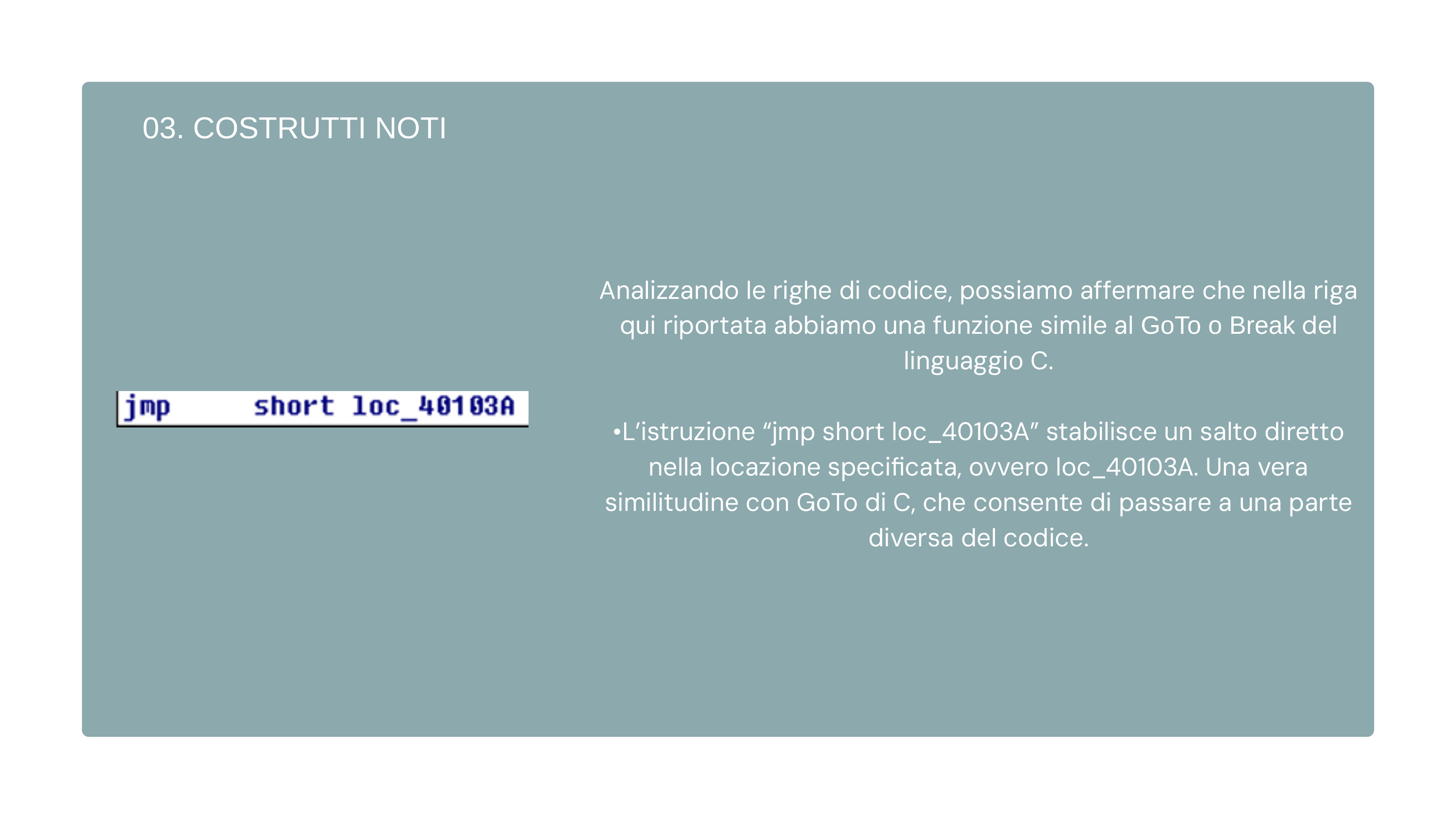

03. COSTRUTTI NOTI
Analizzando le righe di codice, possiamo affermare che nella riga qui riportata abbiamo una funzione simile al GoTo o Break del linguaggio C.

•L’istruzione “jmp short loc_40103A” stabilisce un salto diretto nella locazione specificata, ovvero loc_40103A. Una vera similitudine con GoTo di C, che consente di passare a una parte diversa del codice.